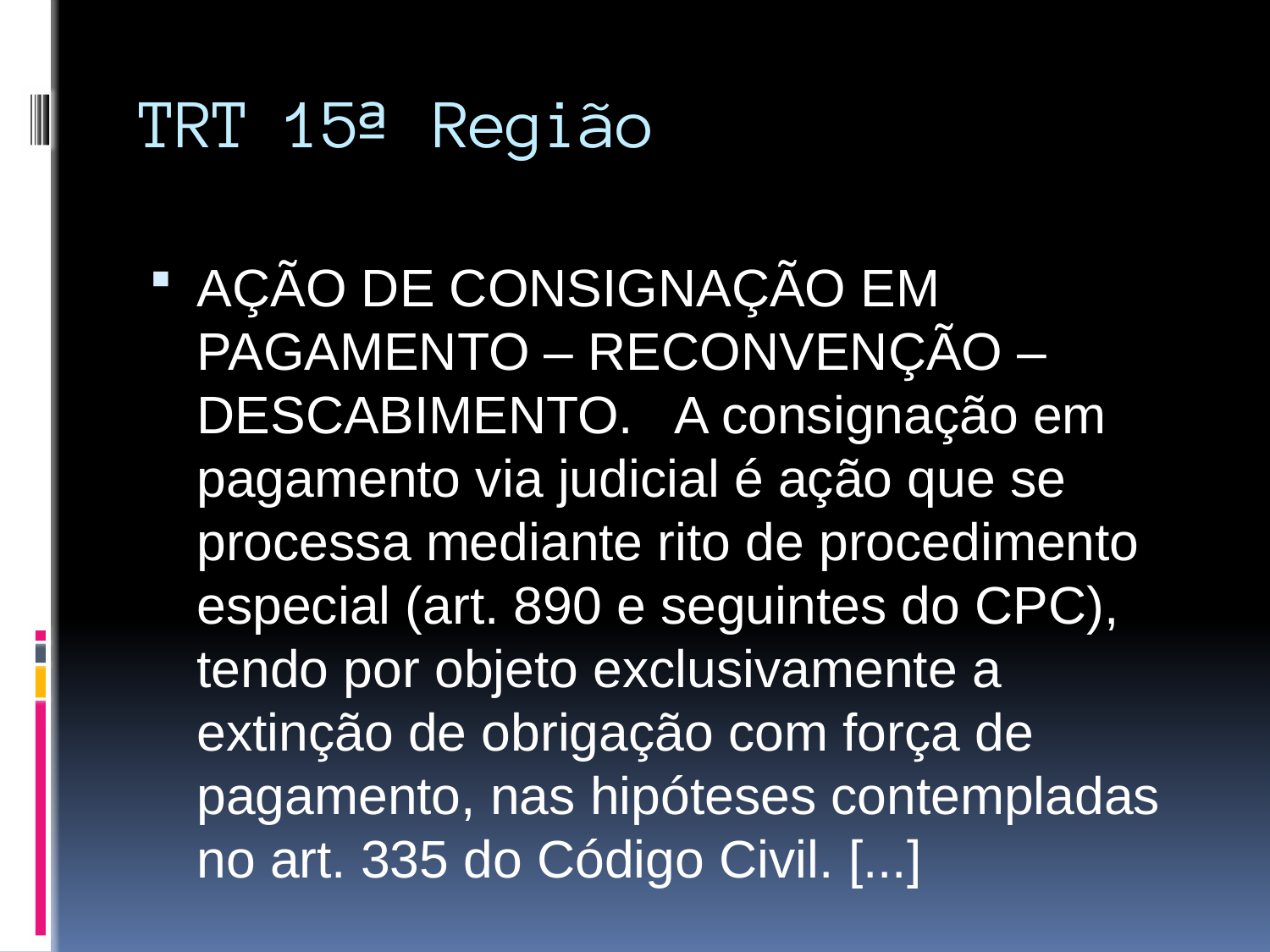

# TRT 15ª Região
AÇÃO DE CONSIGNAÇÃO EM PAGAMENTO – RECONVENÇÃO – DESCABIMENTO.   A consignação em pagamento via judicial é ação que se processa mediante rito de procedimento especial (art. 890 e seguintes do CPC), tendo por objeto exclusivamente a extinção de obrigação com força de pagamento, nas hipóteses contempladas no art. 335 do Código Civil. [...]